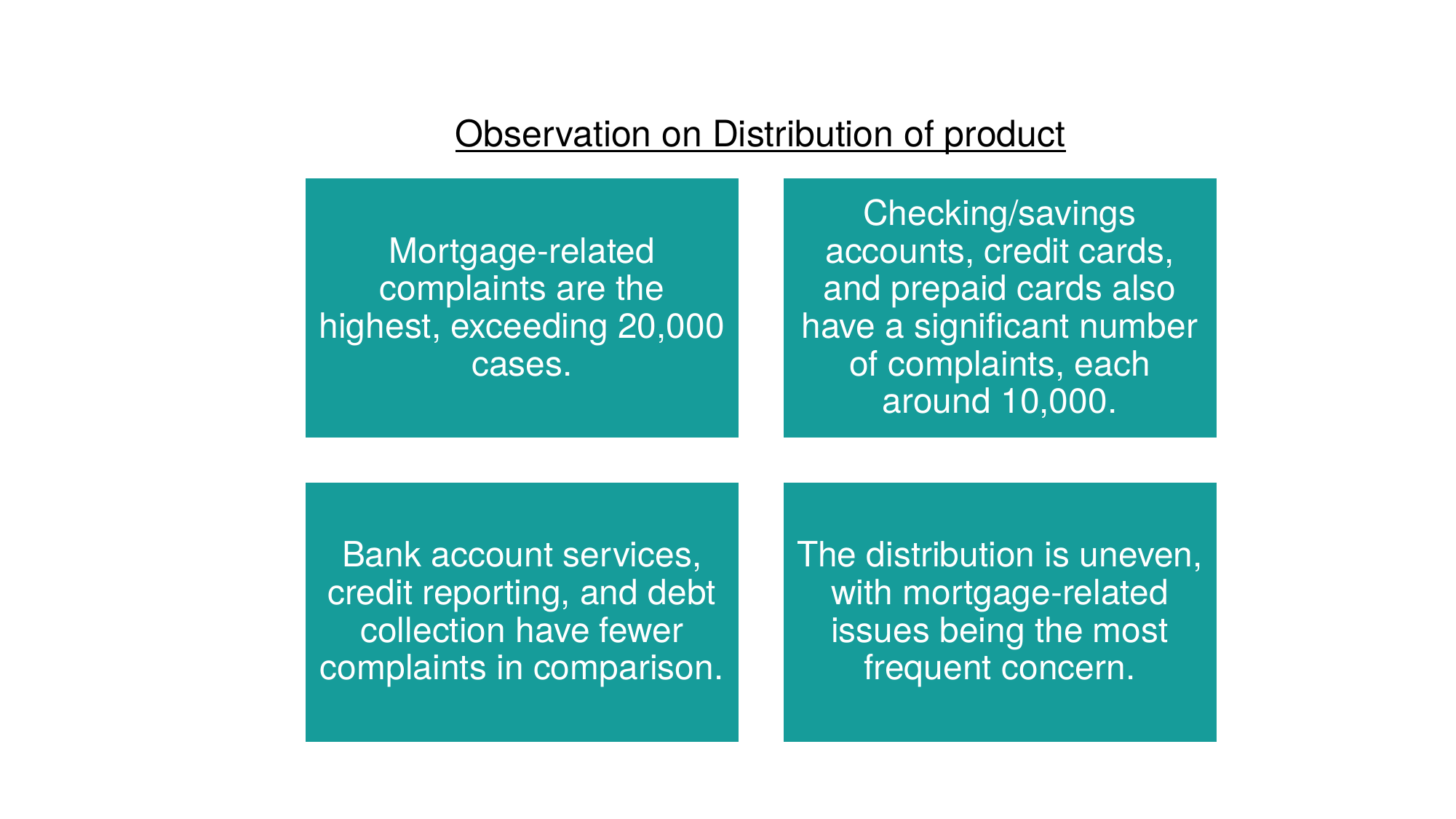

Observation on Distribution of product
Mortgage-related complaints are the highest, exceeding 20,000 cases.
Checking/savings accounts, credit cards, and prepaid cards also have a significant number of complaints, each around 10,000.
Bank account services, credit reporting, and debt collection have fewer complaints in comparison.
The distribution is uneven, with mortgage-related issues being the most frequent concern.